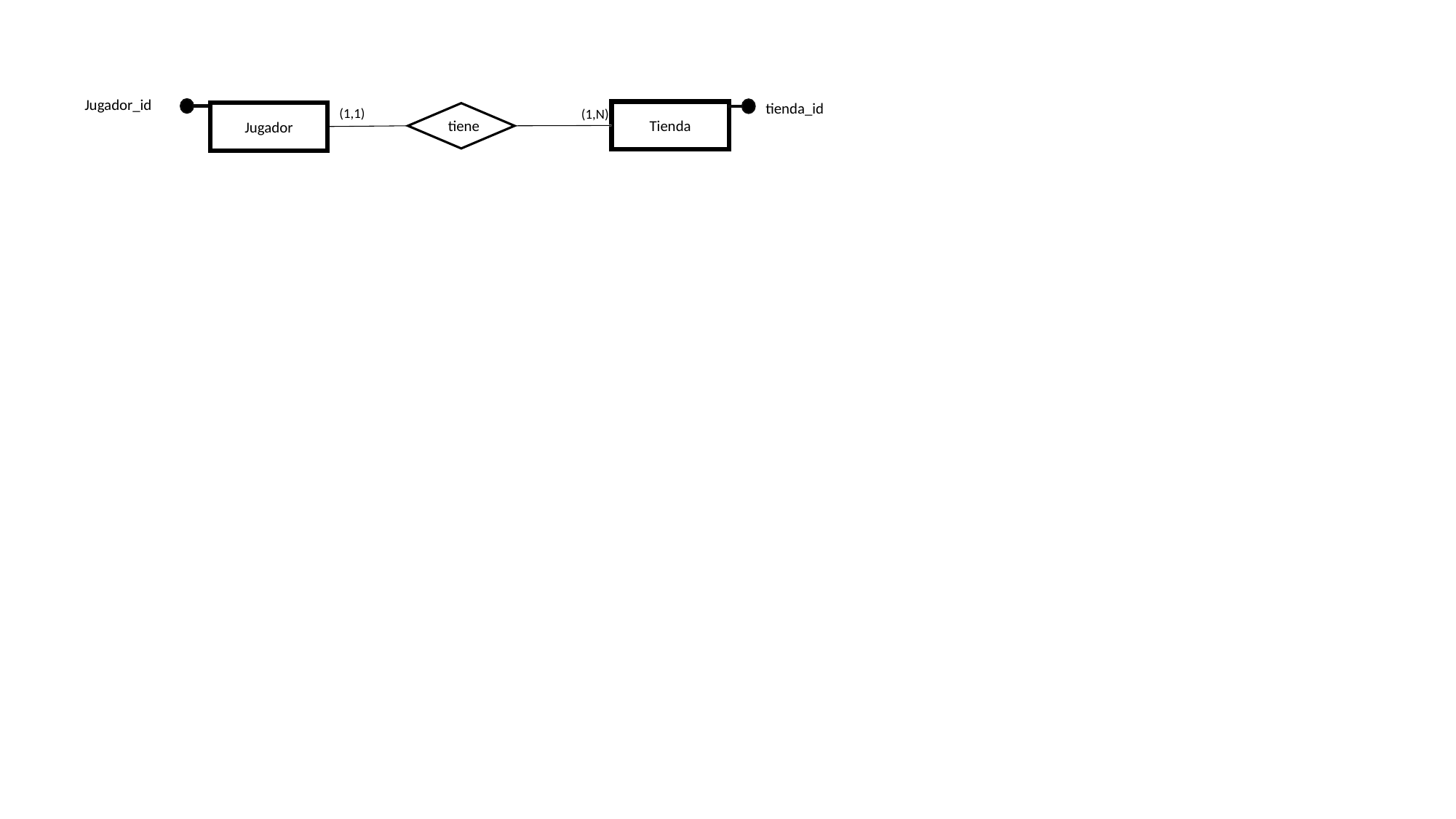

Jugador_id

Jugador
tienda_id

Tienda
(1,1)
(1,N)

tiene